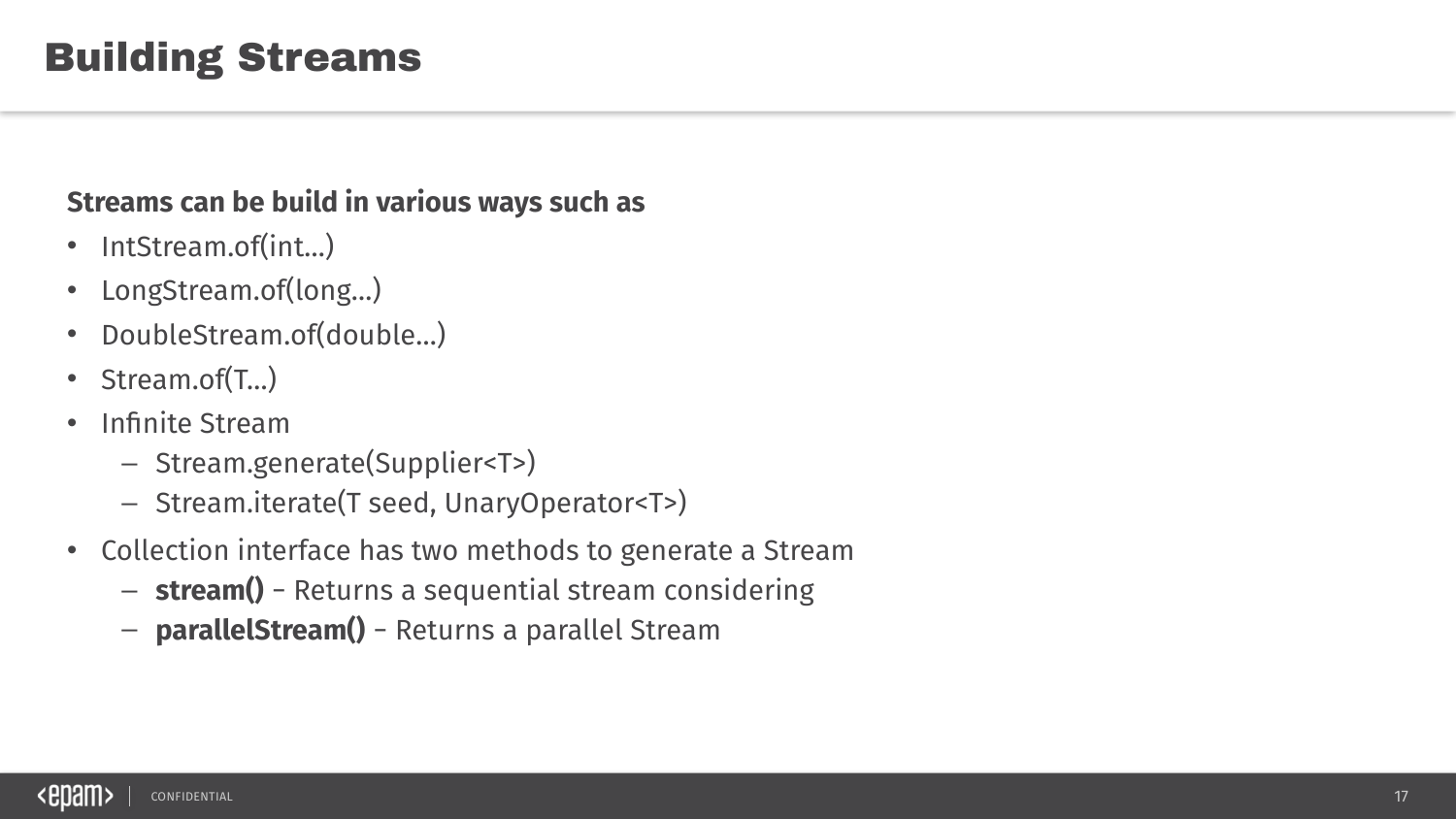

Building Streams

Streams can be build in various ways such as
IntStream.of(int…)
LongStream.of(long…)
DoubleStream.of(double…)
Stream.of(T…)
Infinite Stream
Stream.generate(Supplier<T>)
Stream.iterate(T seed, UnaryOperator<T>)
Collection interface has two methods to generate a Stream
stream() − Returns a sequential stream considering
parallelStream() − Returns a parallel Stream